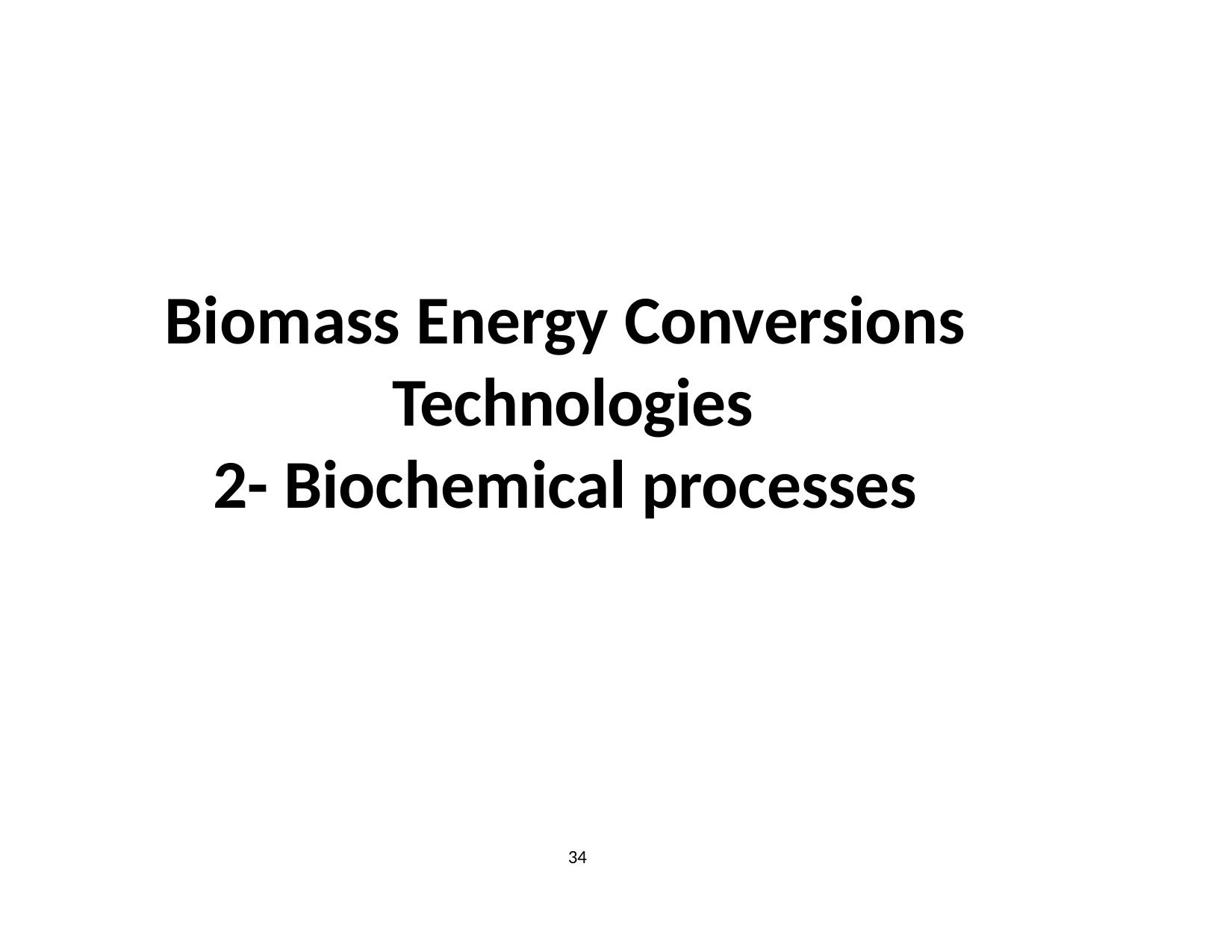

# Biomass Energy Conversions  Technologies
2- Biochemical processes
34